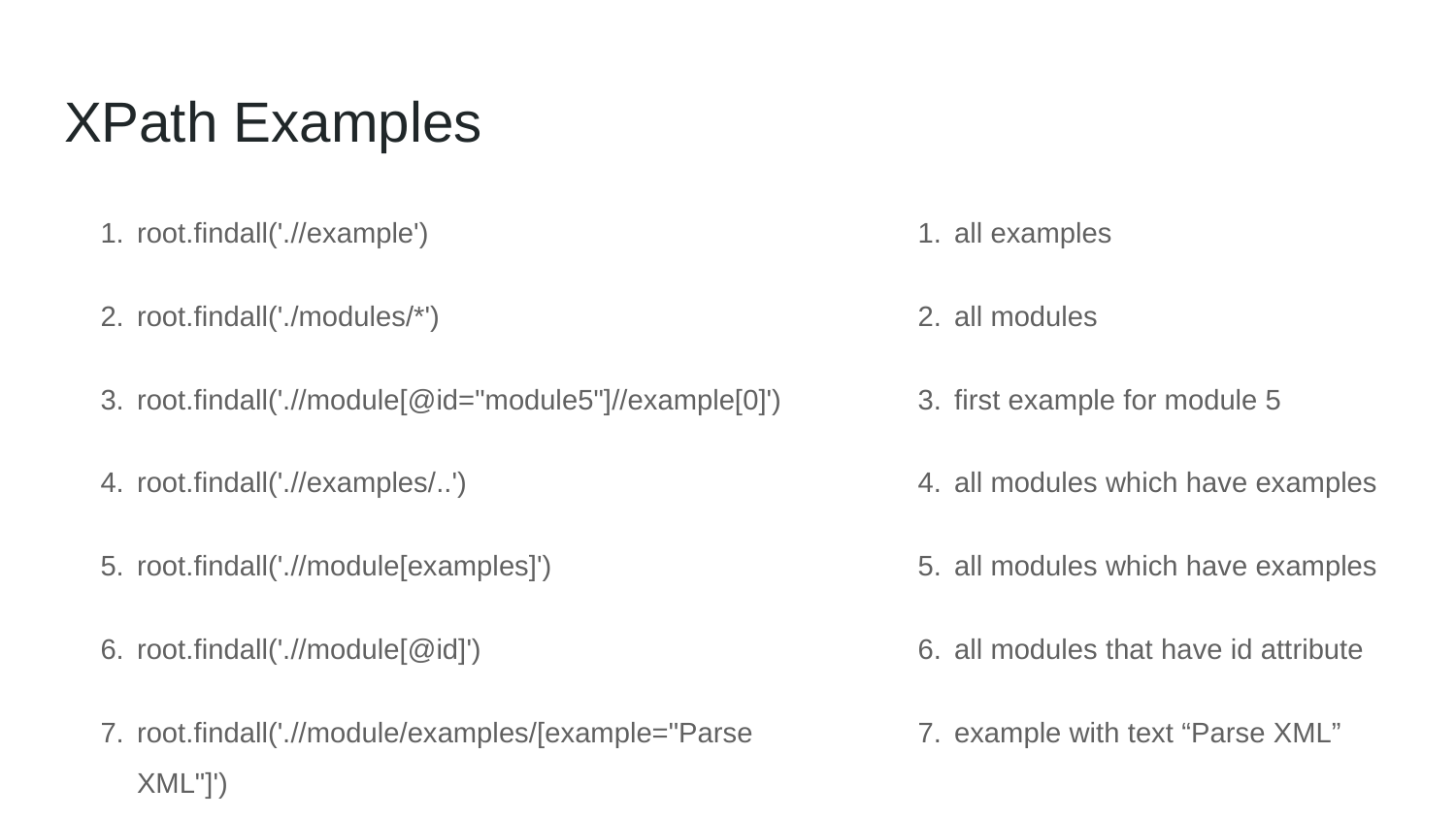

# XPath Examples
root.findall('.//example')
root.findall('./modules/*')
root.findall('.//module[@id="module5"]//example[0]')
root.findall('.//examples/..')
root.findall('.//module[examples]')
root.findall('.//module[@id]')
root.findall('.//module/examples/[example="Parse XML"]')
all examples
all modules
first example for module 5
all modules which have examples
all modules which have examples
all modules that have id attribute
example with text “Parse XML”